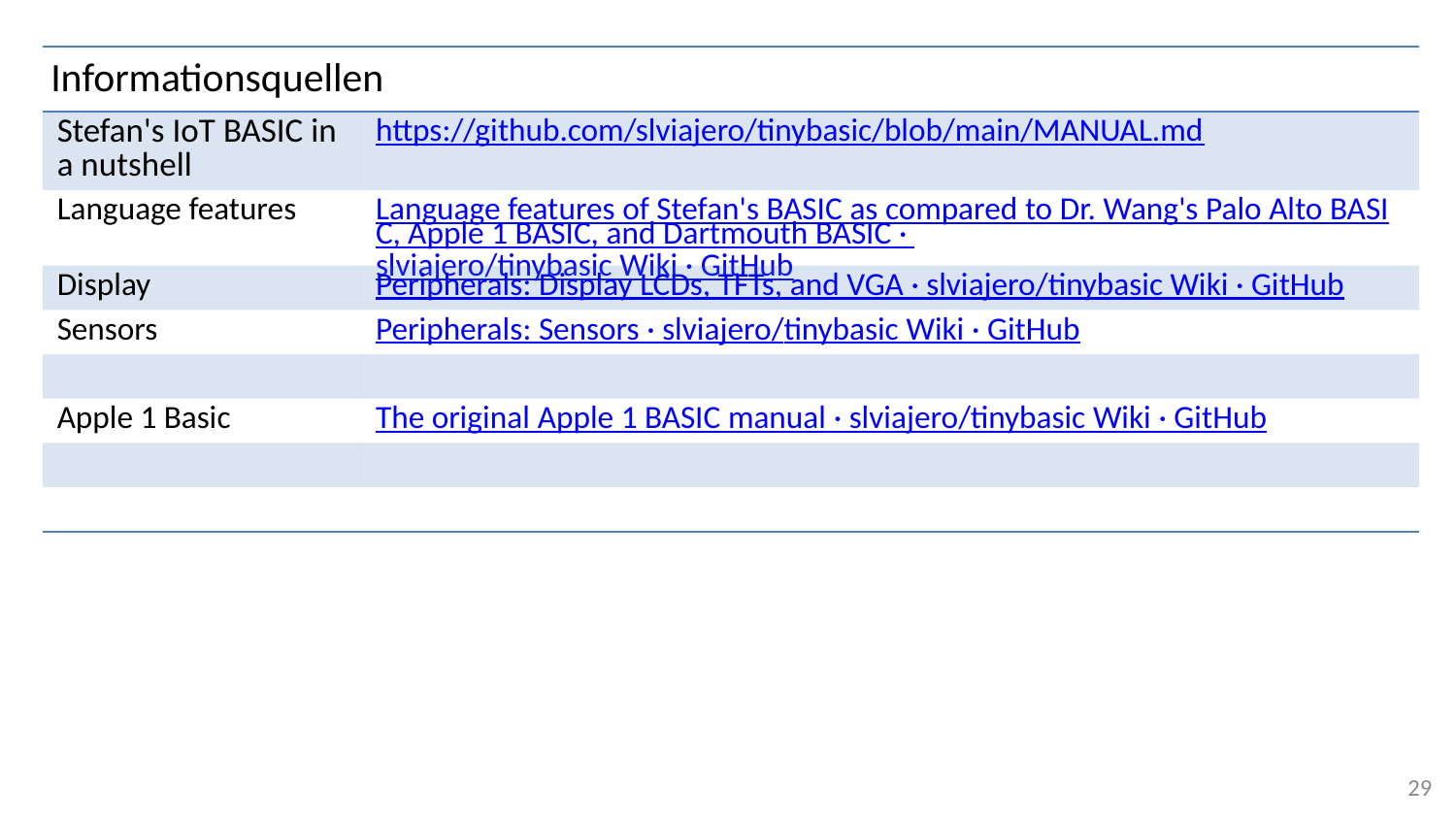

# Informationsquellen
|  |  |
| --- | --- |
| Stefan's IoT BASIC in a nutshell | https://github.com/slviajero/tinybasic/blob/main/MANUAL.md |
| Language features | Language features of Stefan's BASIC as compared to Dr. Wang's Palo Alto BASIC, Apple 1 BASIC, and Dartmouth BASIC · slviajero/tinybasic Wiki · GitHub |
| Display | Peripherals: Display LCDs, TFTs, and VGA · slviajero/tinybasic Wiki · GitHub |
| Sensors | Peripherals: Sensors · slviajero/tinybasic Wiki · GitHub |
|  |  |
| Apple 1 Basic | The original Apple 1 BASIC manual · slviajero/tinybasic Wiki · GitHub |
|  |  |
|  |  |
29